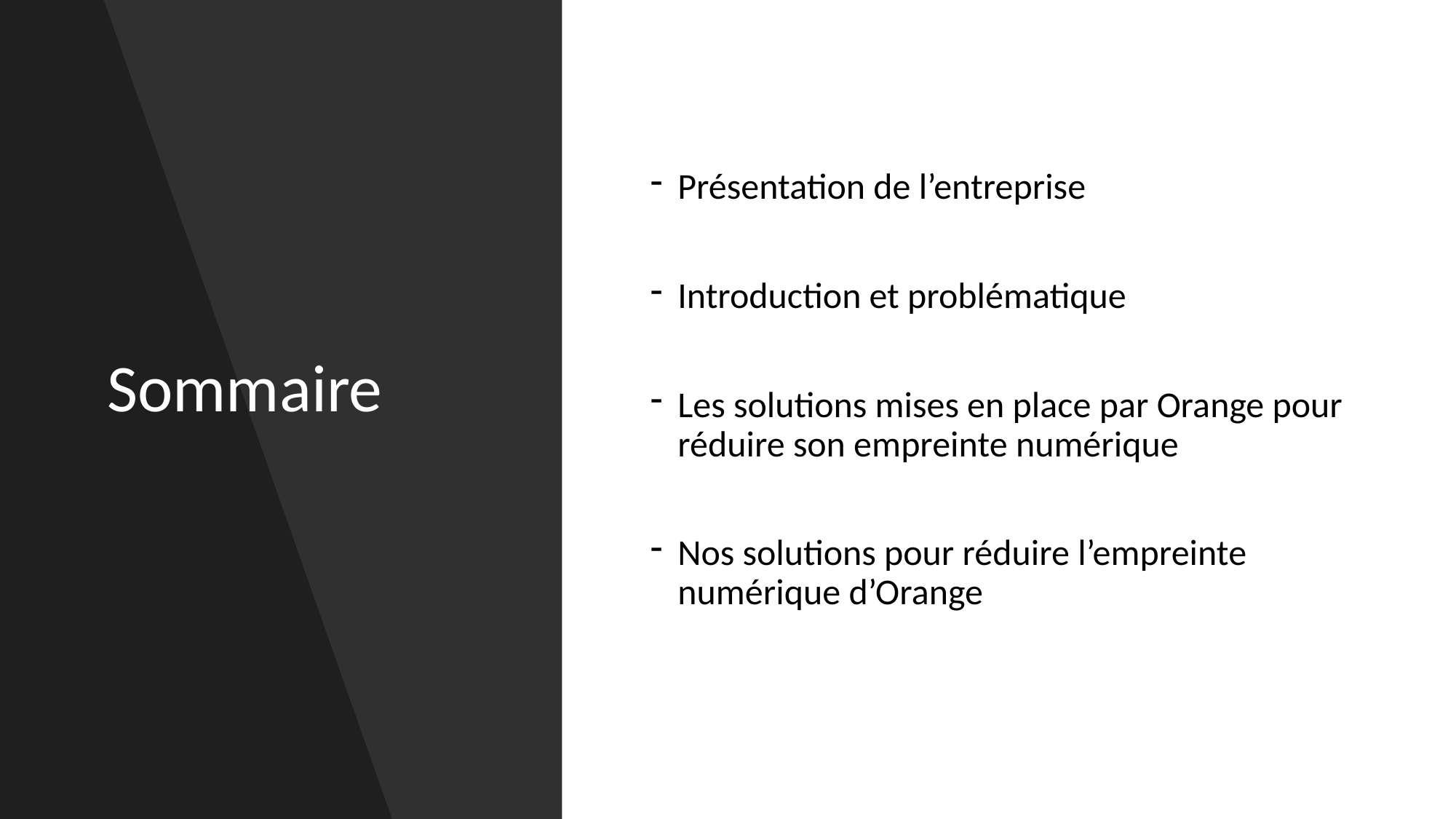

# Sommaire
Présentation de l’entreprise

Introduction et problématique

Les solutions mises en place par Orange pour réduire son empreinte numérique

Nos solutions pour réduire l’empreinte numérique d’Orange